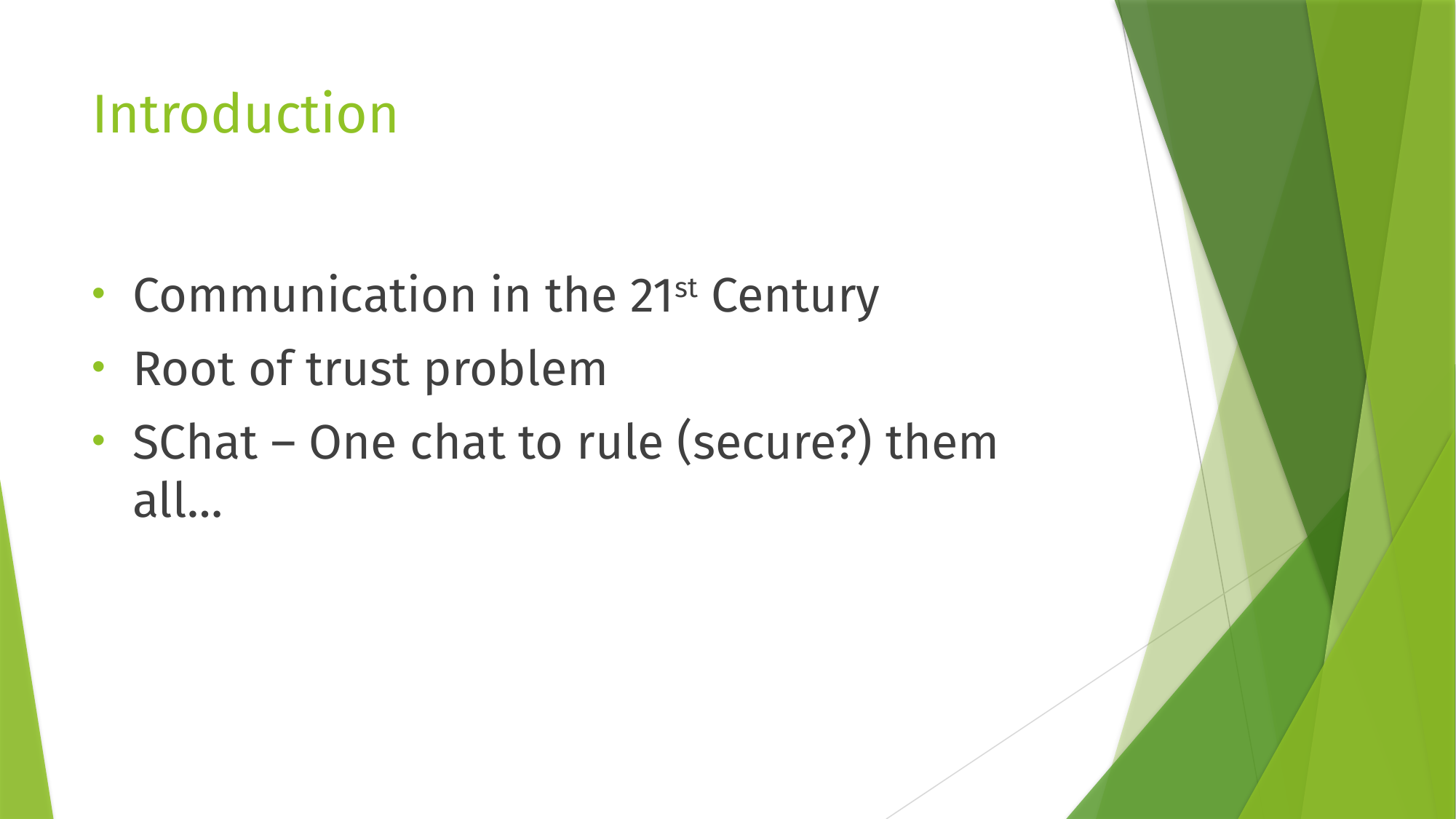

# Introduction
Communication in the 21st Century
Root of trust problem
SChat – One chat to rule (secure?) them all…